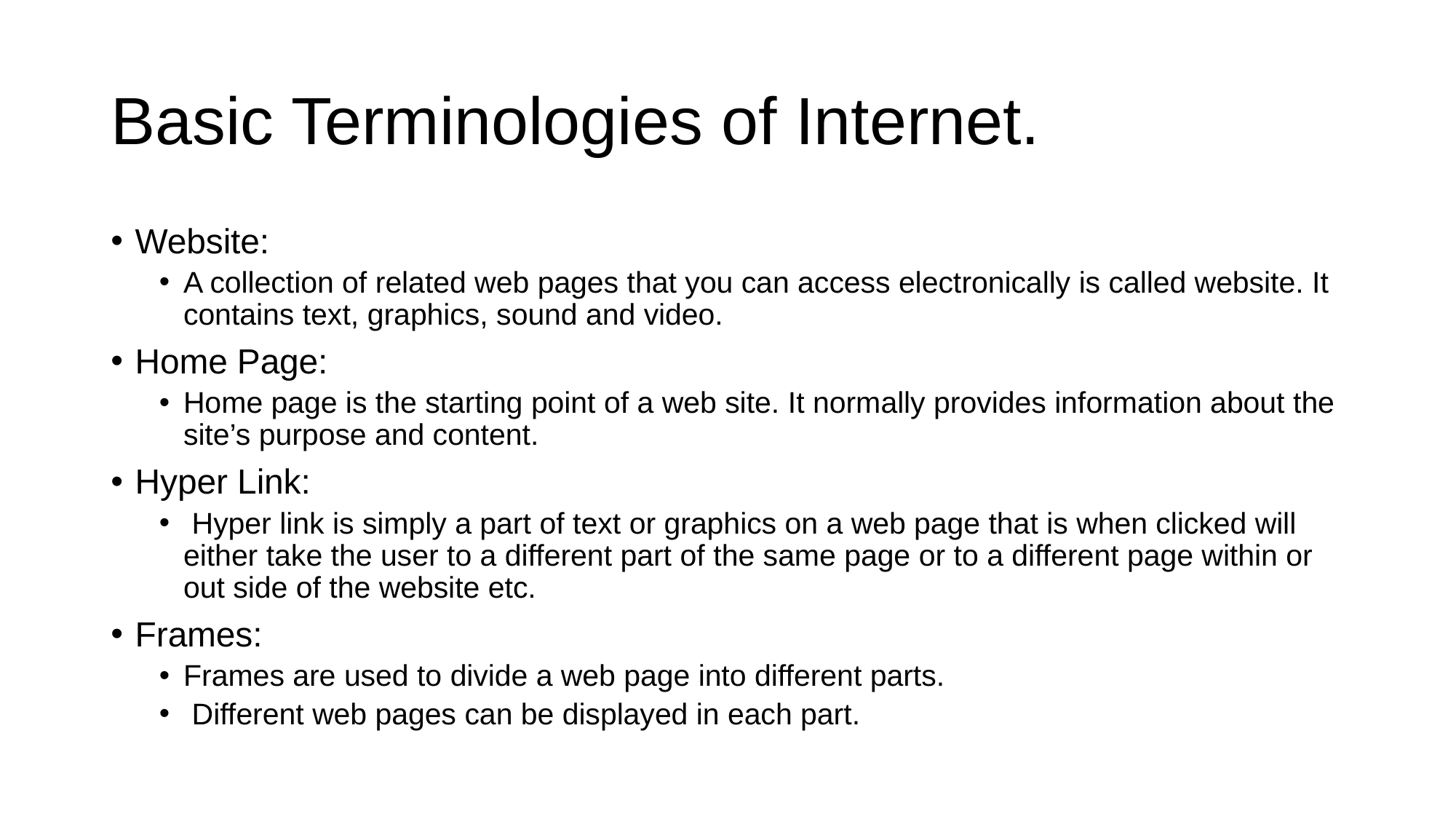

# Basic Terminologies of Internet.
Website:
A collection of related web pages that you can access electronically is called website. It contains text, graphics, sound and video.
Home Page:
Home page is the starting point of a web site. It normally provides information about the site’s purpose and content.
Hyper Link:
 Hyper link is simply a part of text or graphics on a web page that is when clicked will either take the user to a different part of the same page or to a different page within or out side of the website etc.
Frames:
Frames are used to divide a web page into different parts.
 Different web pages can be displayed in each part.